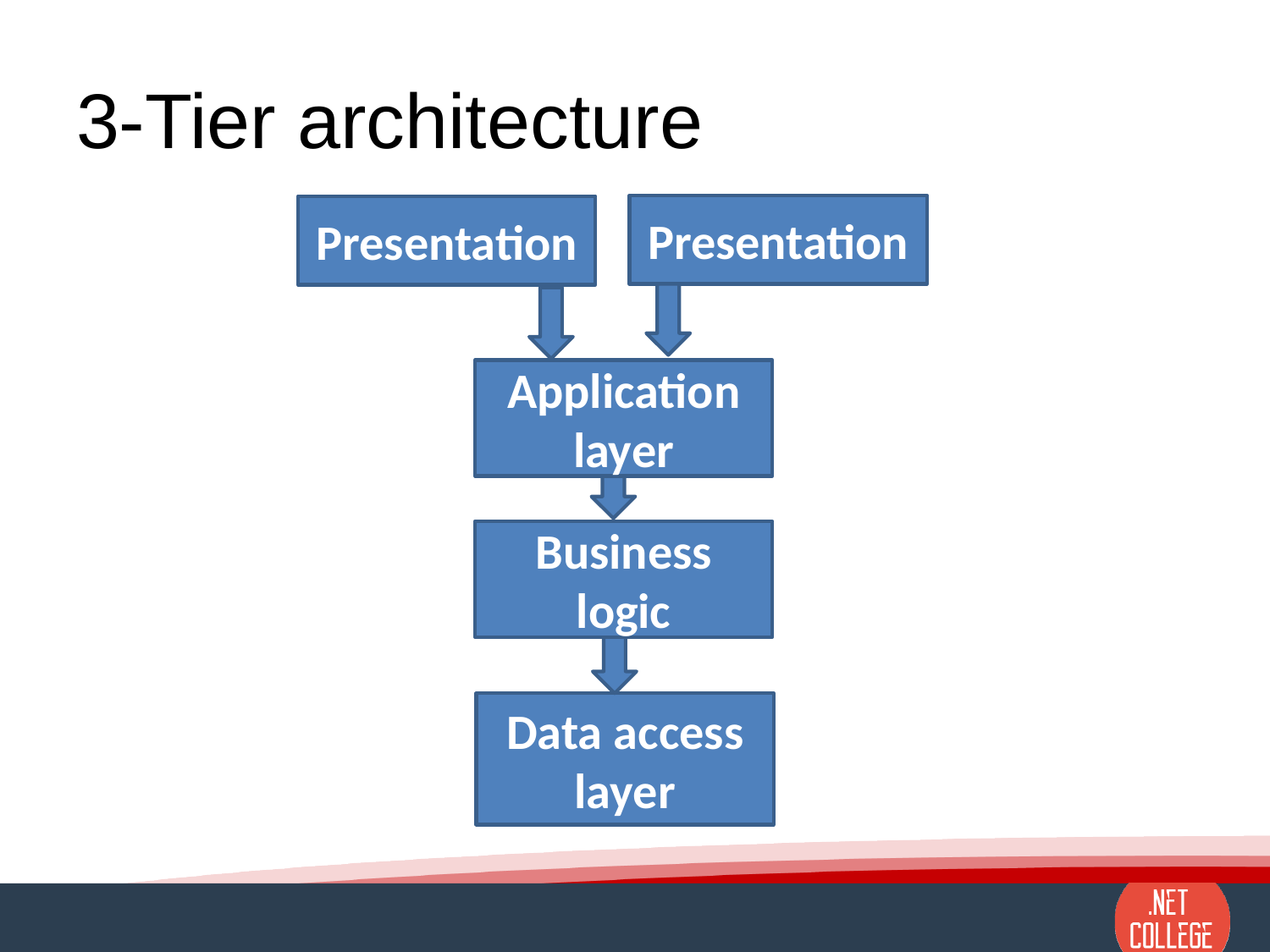

# 3-Tier architecture
Presentation
Presentation

Application layer

Business logic

Data access layer